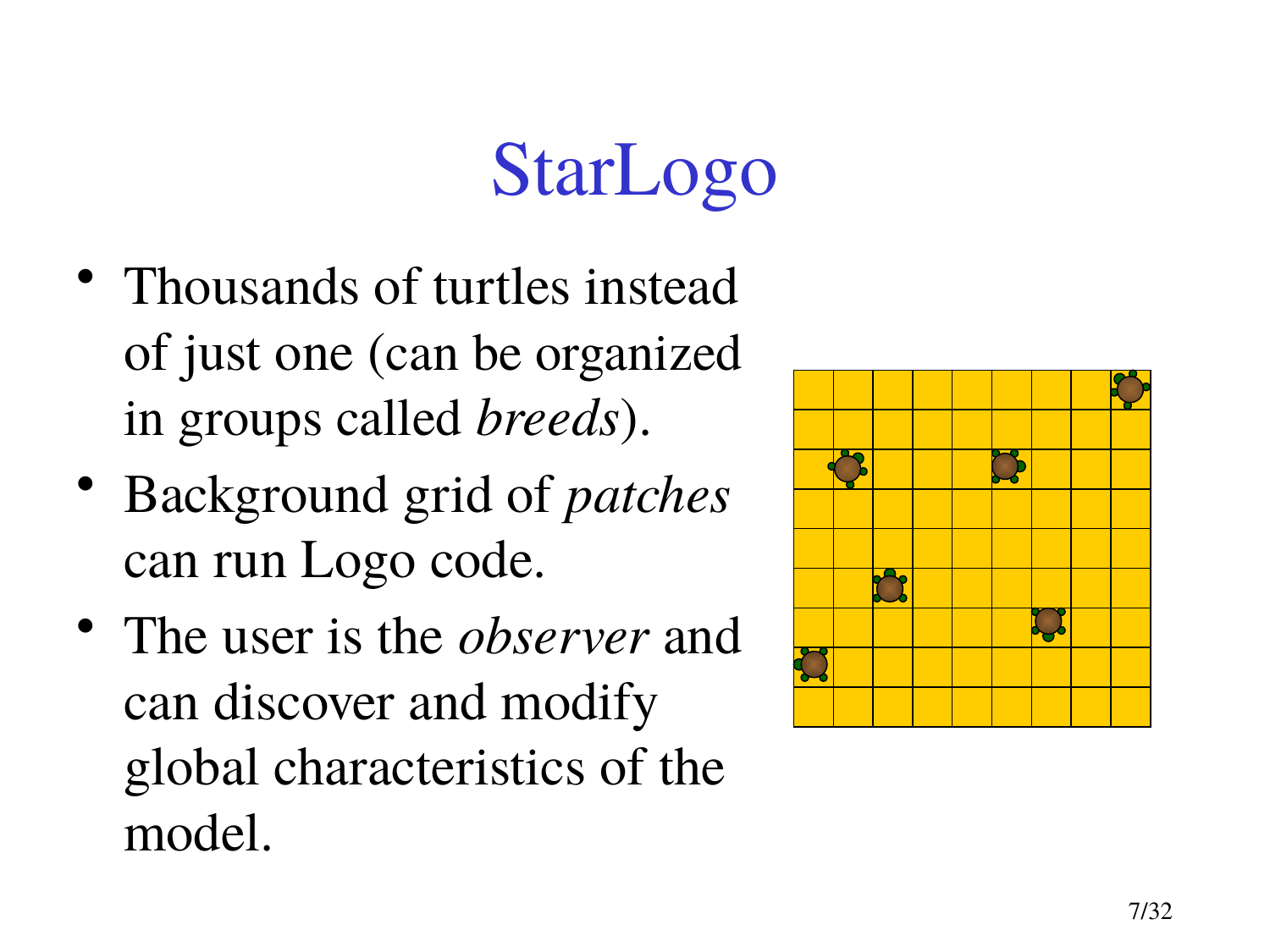

# StarLogo
Thousands of turtles instead of just one (can be organized in groups called breeds).
Background grid of patches can run Logo code.
The user is the observer and can discover and modify global characteristics of the model.